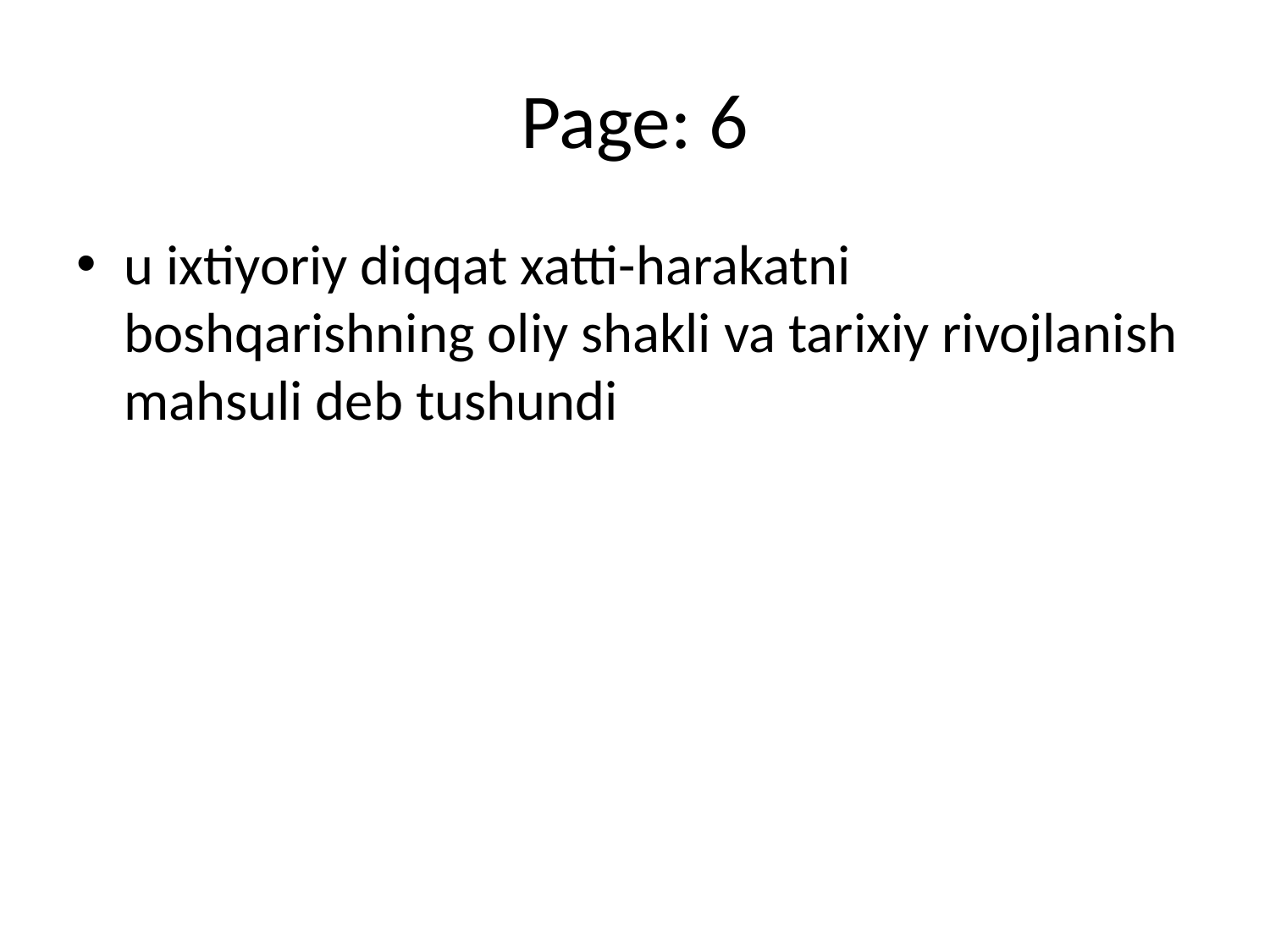

# Page: 6
u ixtiyoriy diqqat xatti-harakatni boshqarishning oliy shakli va tarixiy rivojlanish mahsuli deb tushundi